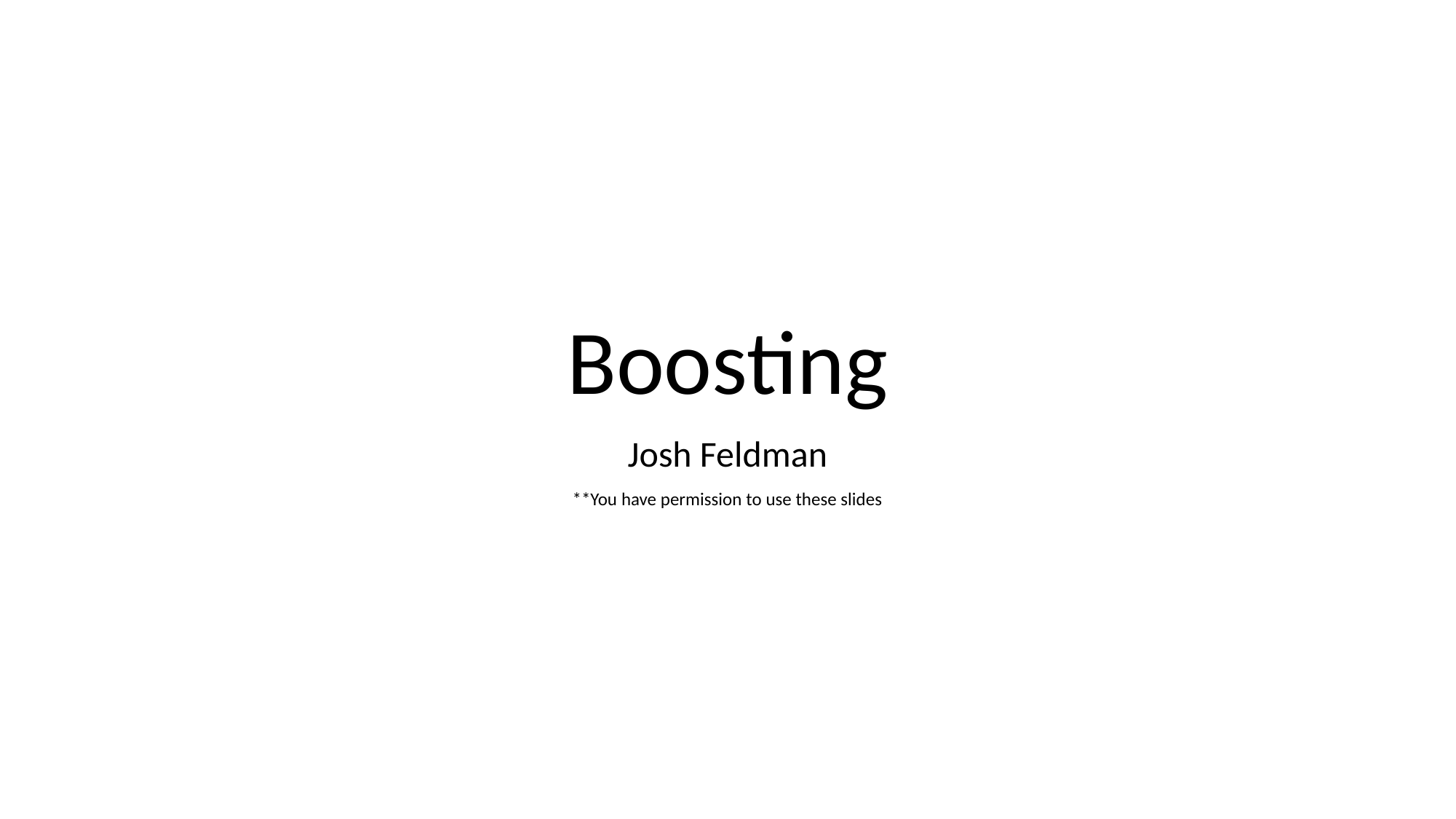

# Boosting
Josh Feldman
**You have permission to use these slides